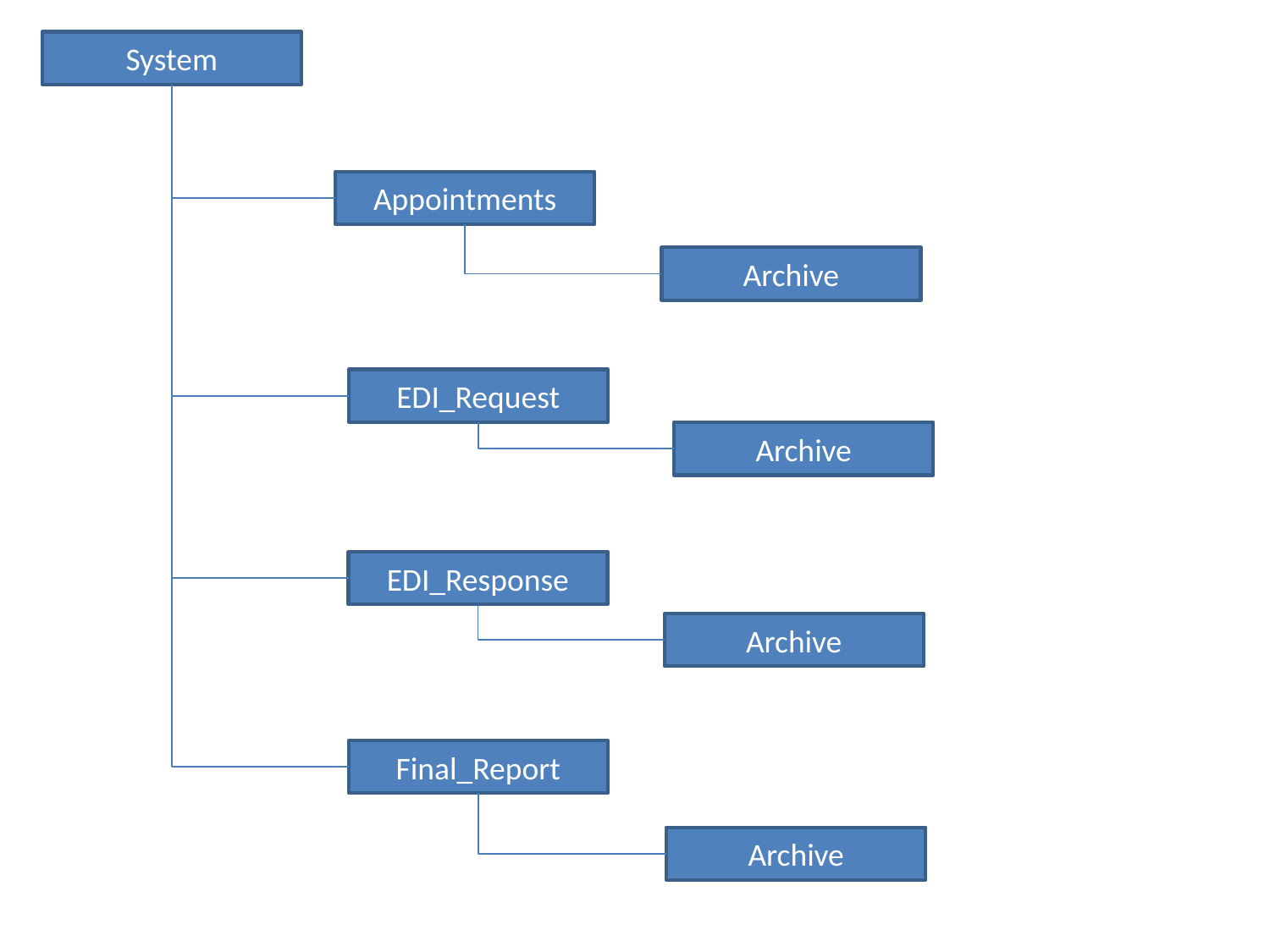

System
Appointments
Archive
EDI_Request
Archive
EDI_Response
Archive
Final_Report
Archive